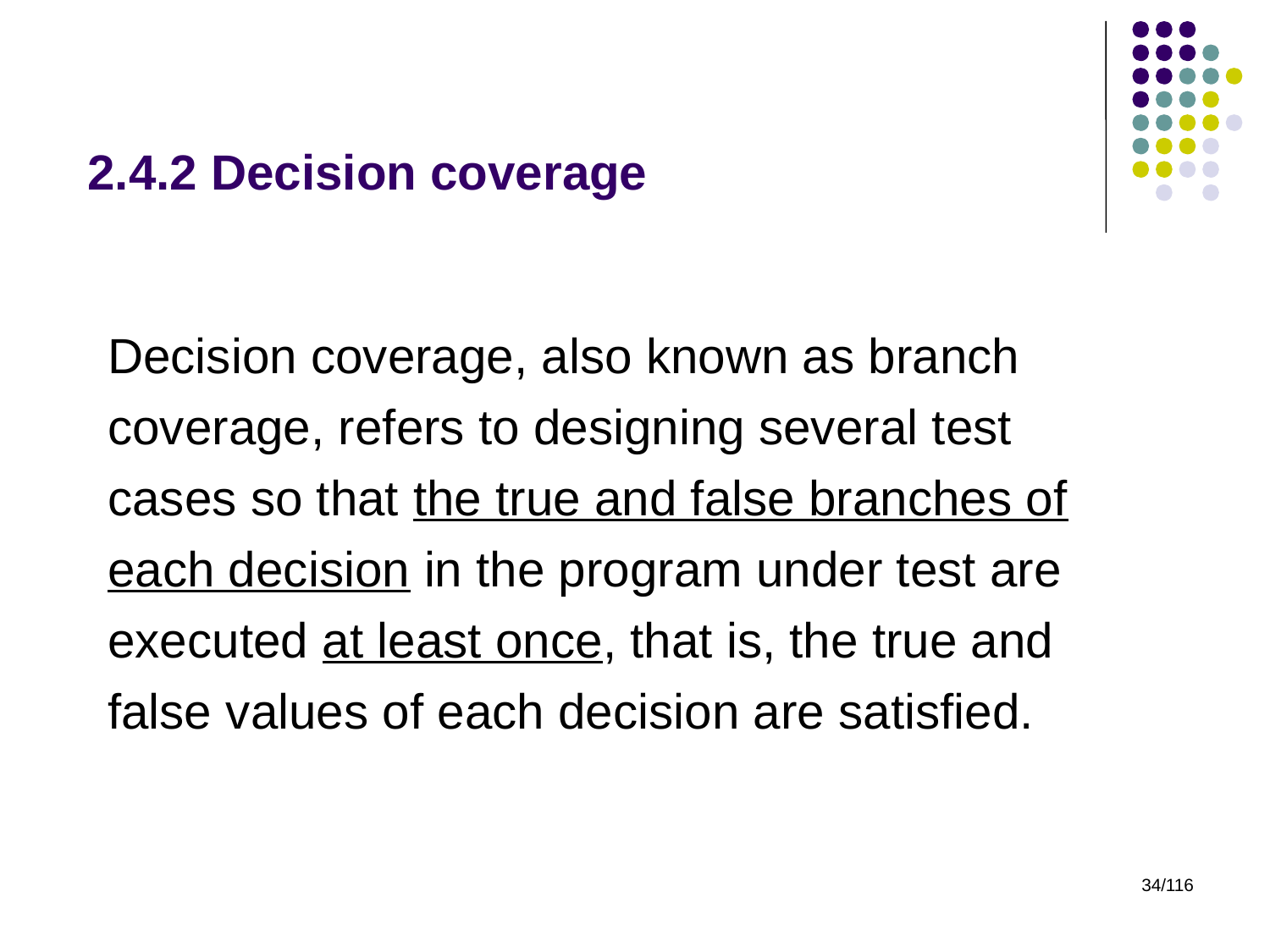

# 2.4.2 Decision coverage
Decision coverage, also known as branch coverage, refers to designing several test cases so that the true and false branches of each decision in the program under test are executed at least once, that is, the true and false values of each decision are satisfied.
34/116